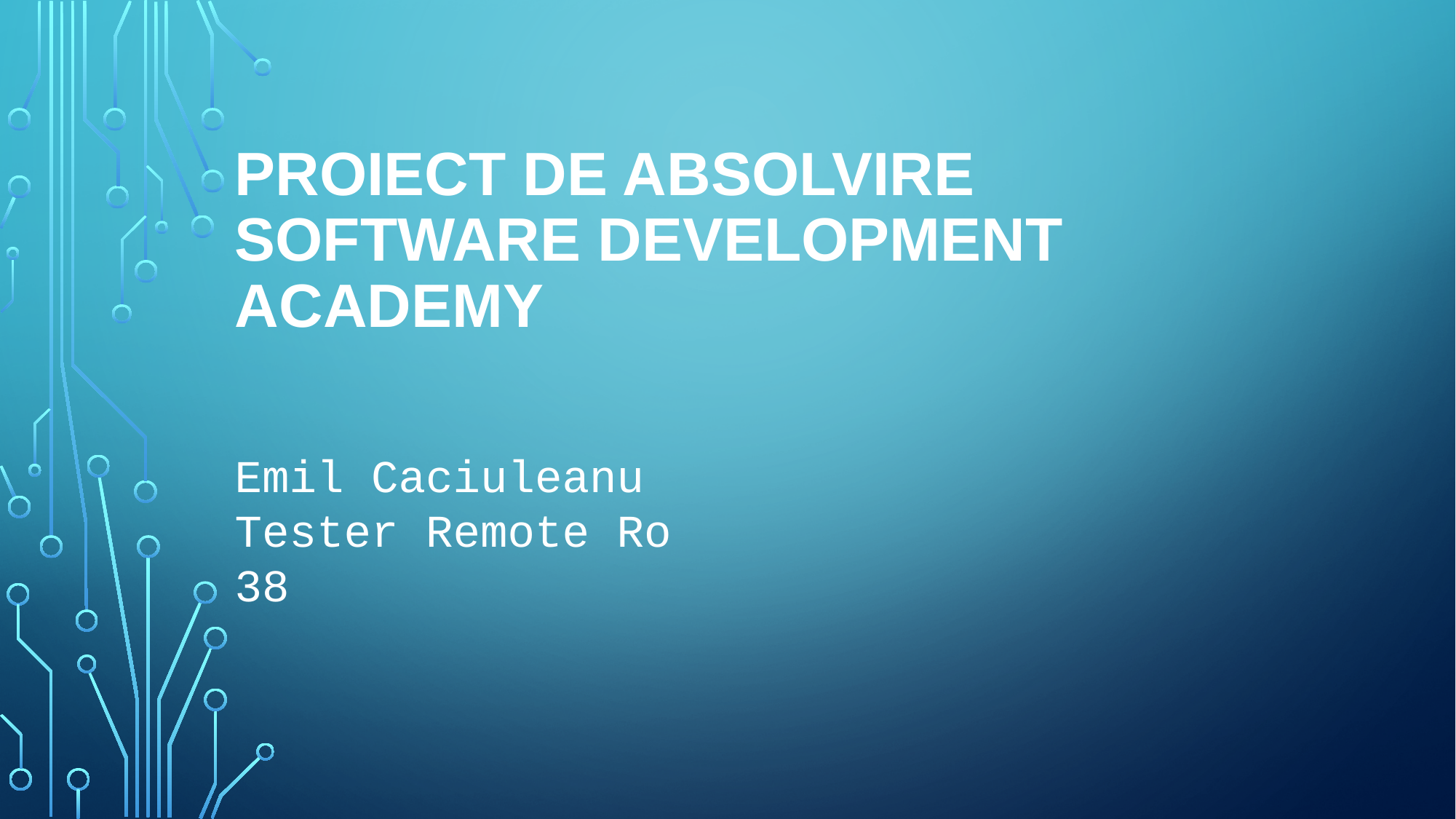

# Proiect de Absolvire Software Development Academy
Emil Caciuleanu
Tester Remote Ro 38